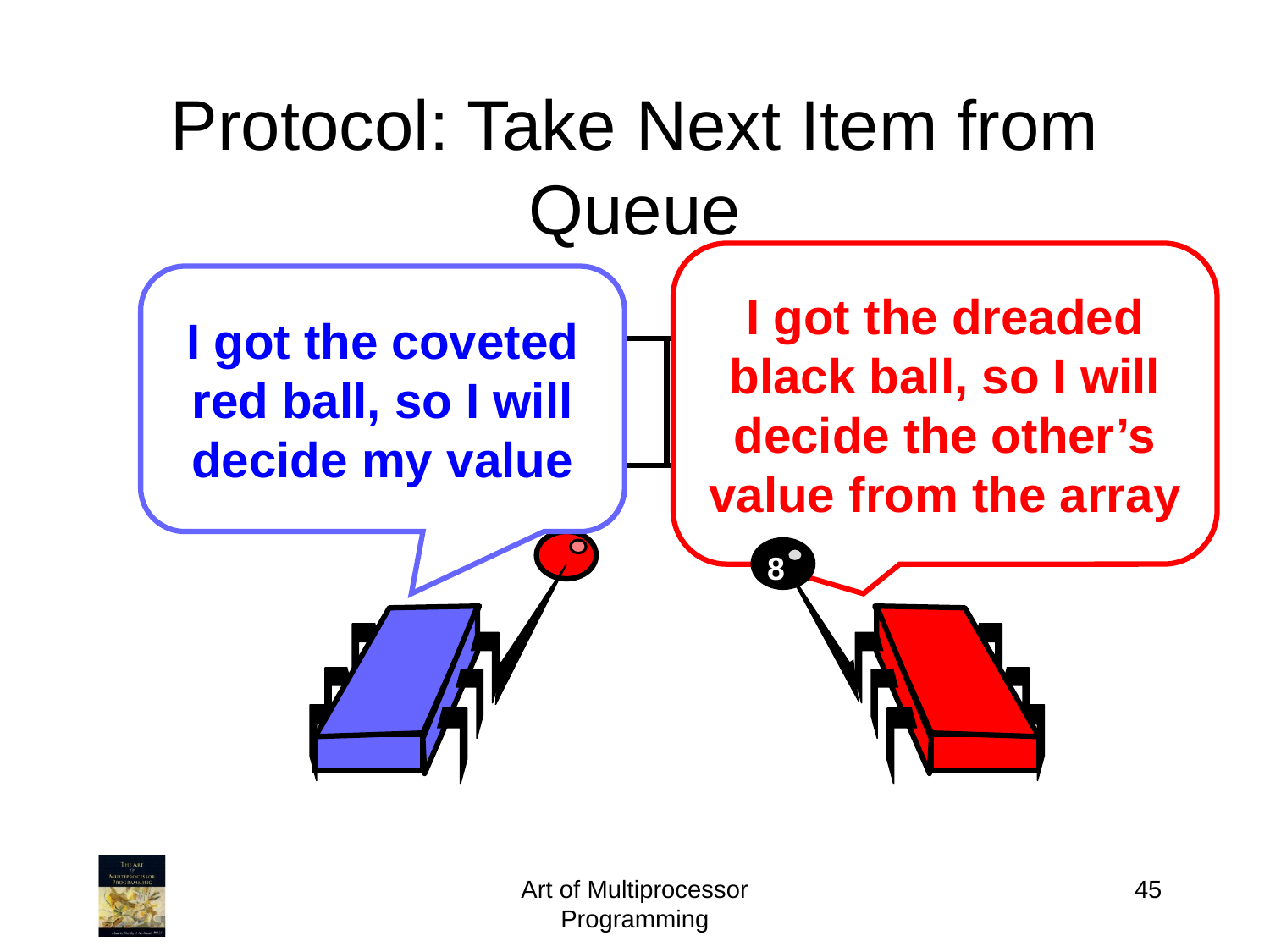

# Protocol: Take Next Item from Queue
I got the dreaded black ball, so I will decide the other’s value from the array
I got the coveted red ball, so I will decide my value
0
1

8

Art of Multiprocessor Programming
45